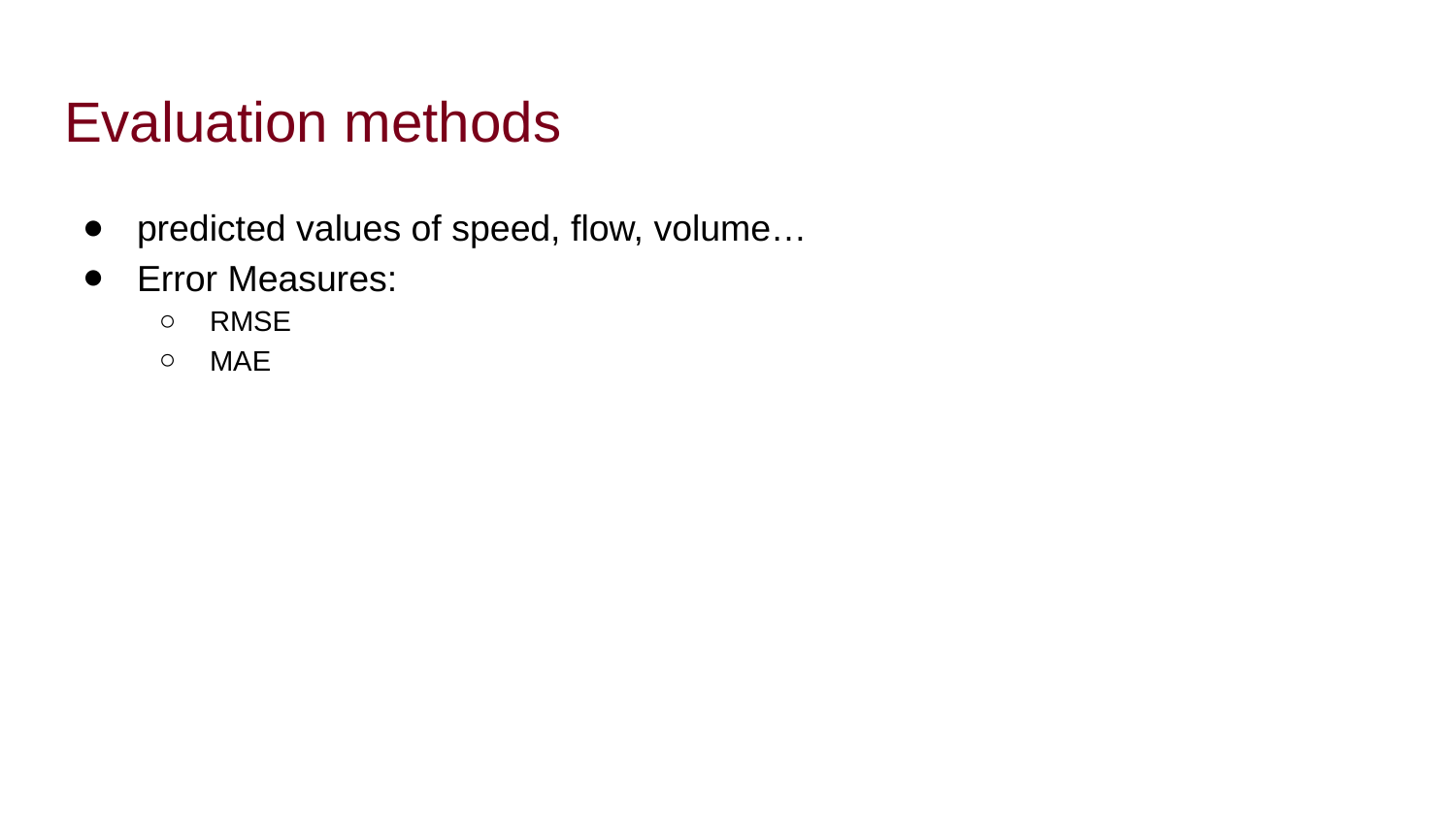

# Evaluation methods
predicted values of speed, flow, volume…
Error Measures:
RMSE
MAE